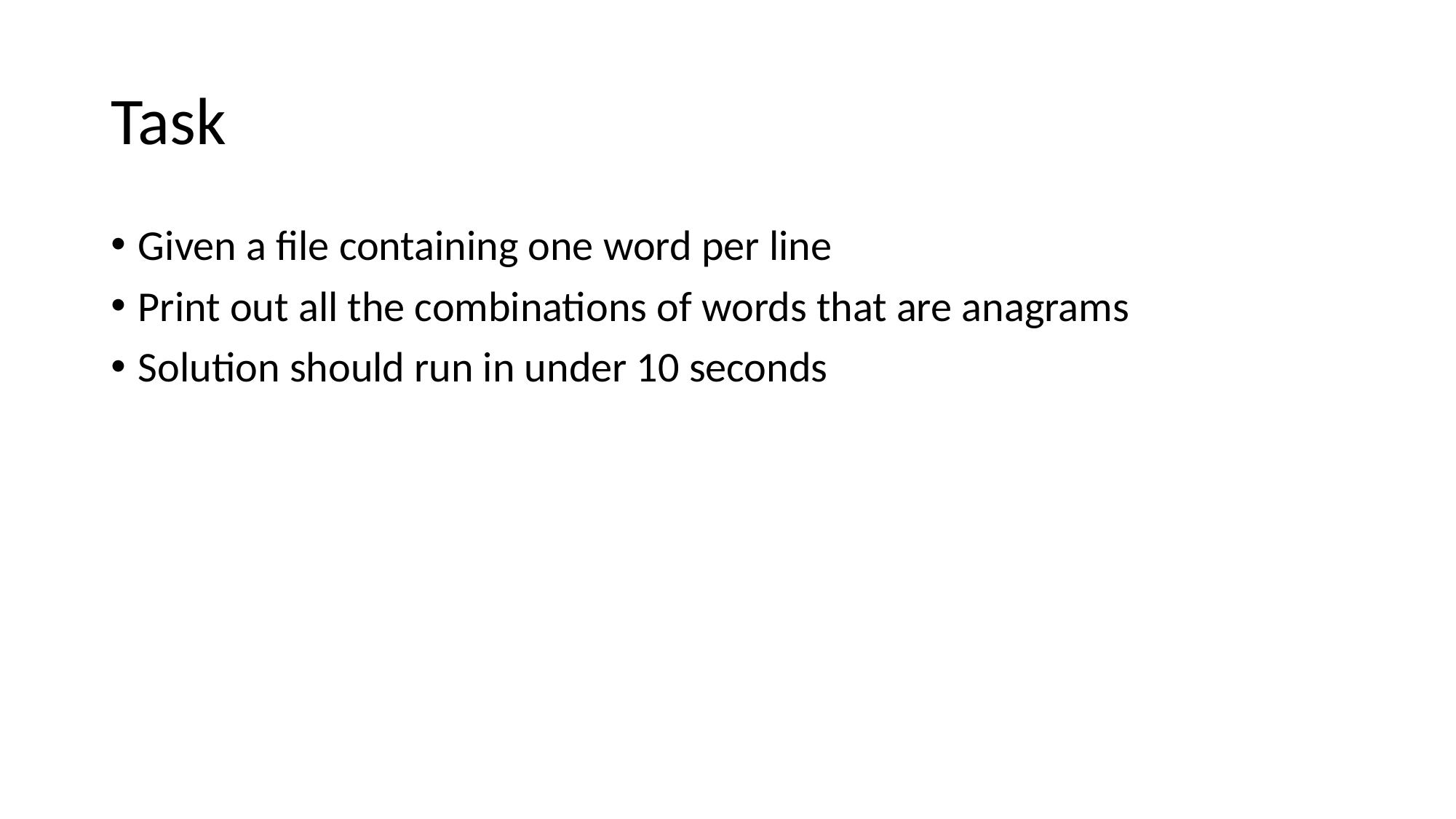

# Task
Given a file containing one word per line
Print out all the combinations of words that are anagrams
Solution should run in under 10 seconds